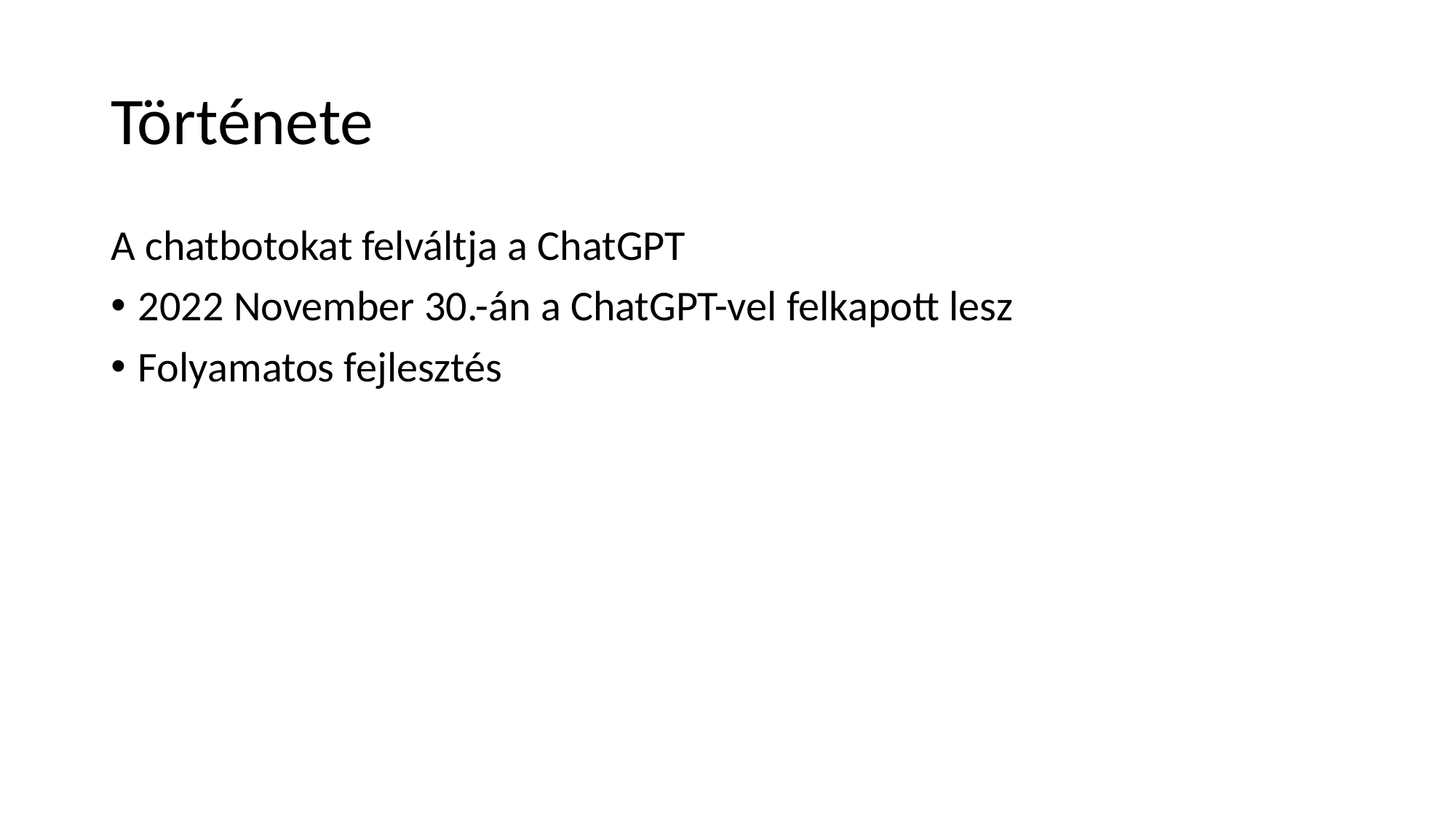

# Története
A chatbotokat felváltja a ChatGPT
2022 November 30.-án a ChatGPT-vel felkapott lesz
Folyamatos fejlesztés